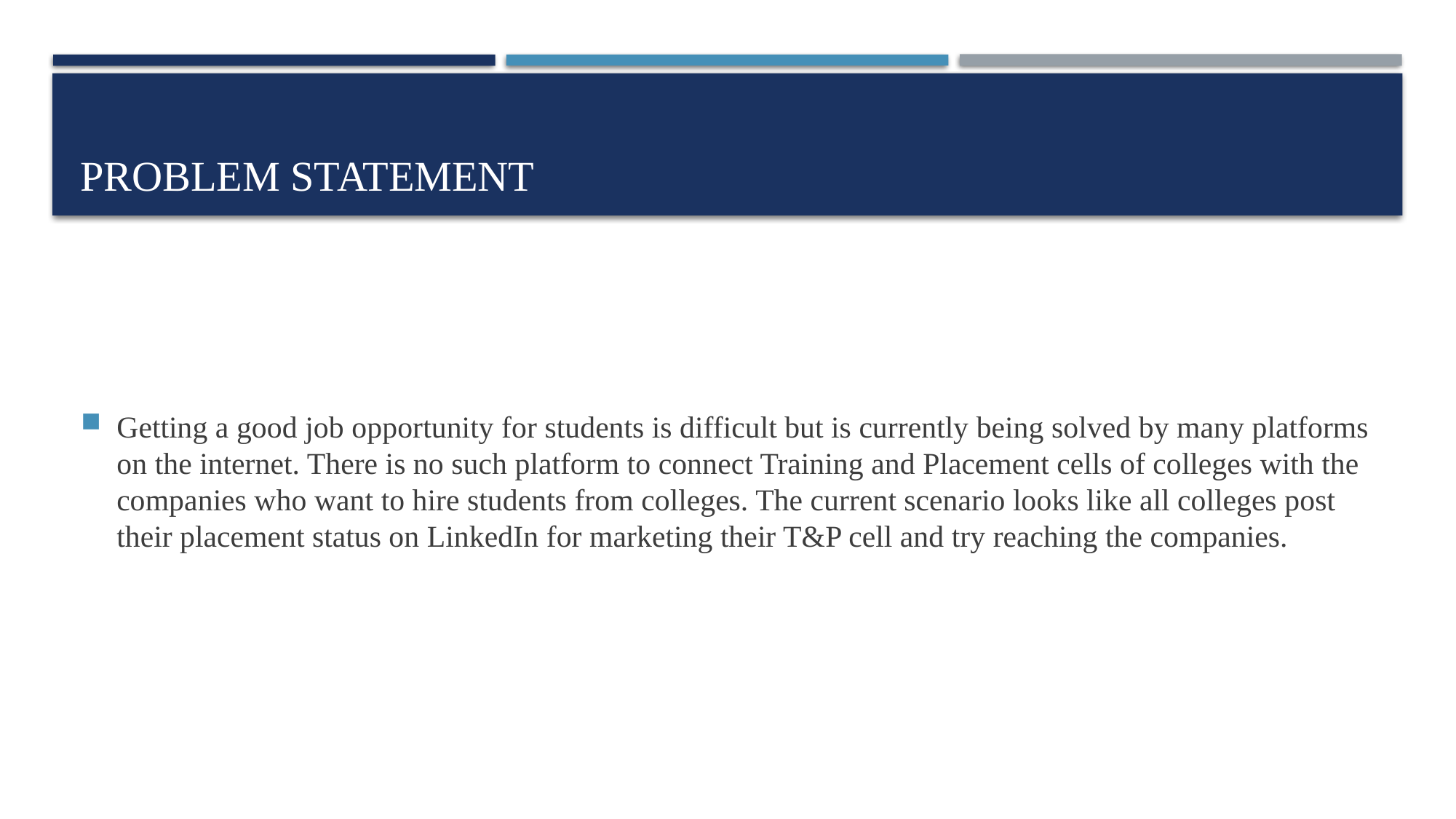

# Problem statement
Getting a good job opportunity for students is difficult but is currently being solved by many platforms on the internet. There is no such platform to connect Training and Placement cells of colleges with the companies who want to hire students from colleges. The current scenario looks like all colleges post their placement status on LinkedIn for marketing their T&P cell and try reaching the companies.